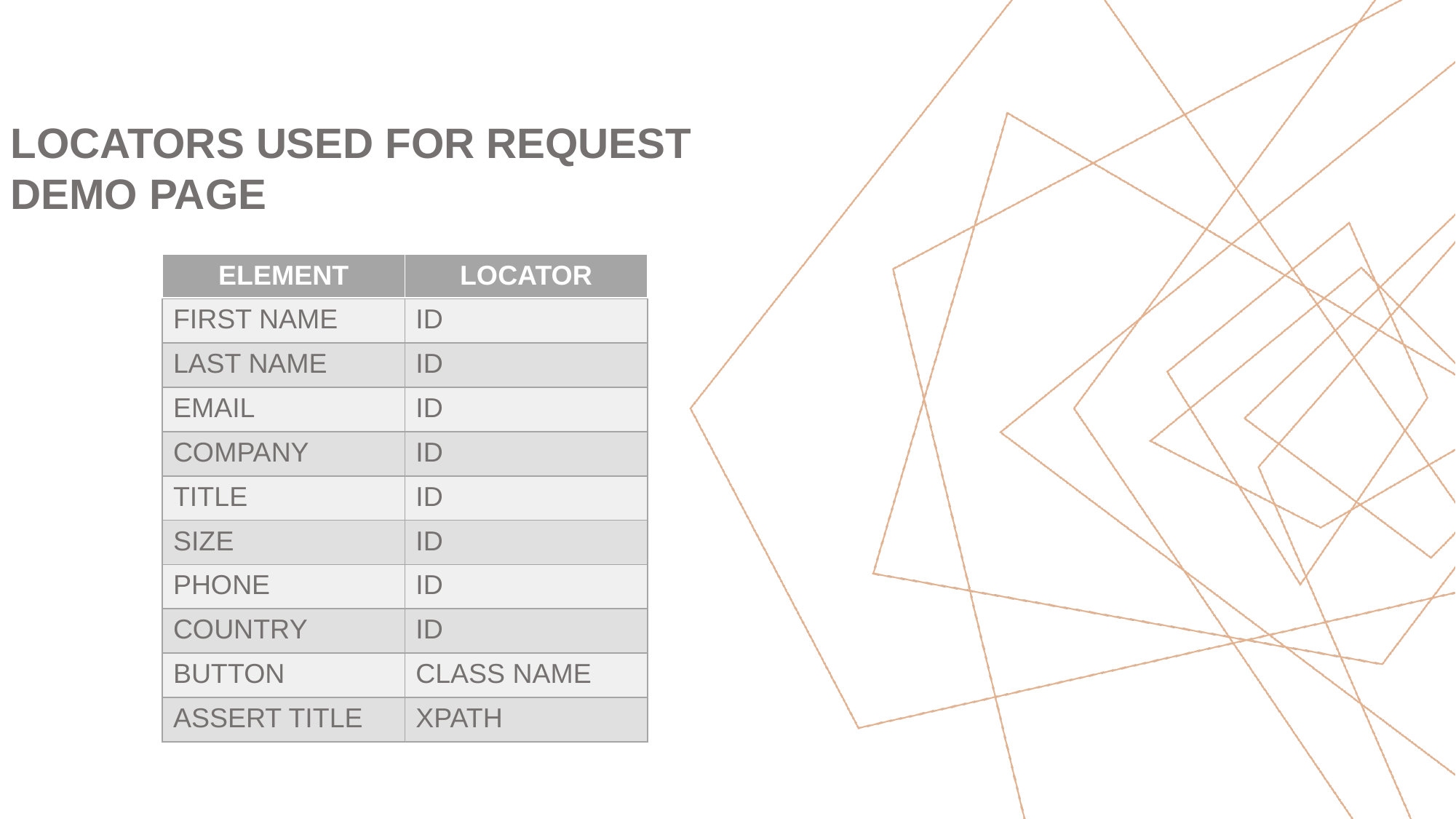

LOCATORS USED FOR REQUEST DEMO PAGE
| ELEMENT | LOCATOR |
| --- | --- |
| FIRST NAME | ID |
| --- | --- |
| LAST NAME | ID |
| EMAIL | ID |
| COMPANY | ID |
| TITLE | ID |
| SIZE | ID |
| PHONE | ID |
| COUNTRY | ID |
| BUTTON | CLASS NAME |
| ASSERT TITLE | XPATH |